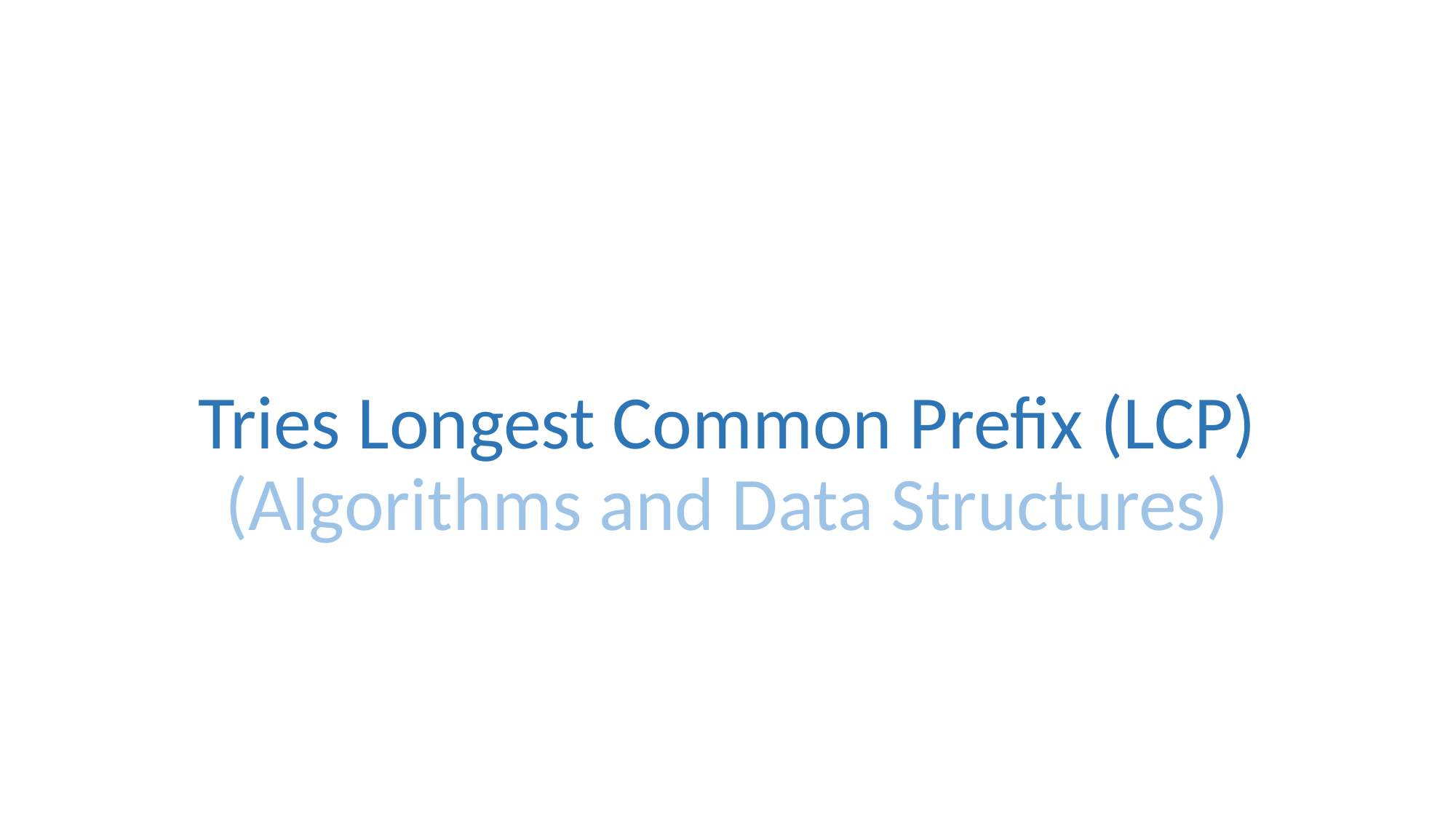

# Tries Longest Common Prefix (LCP) (Algorithms and Data Structures)